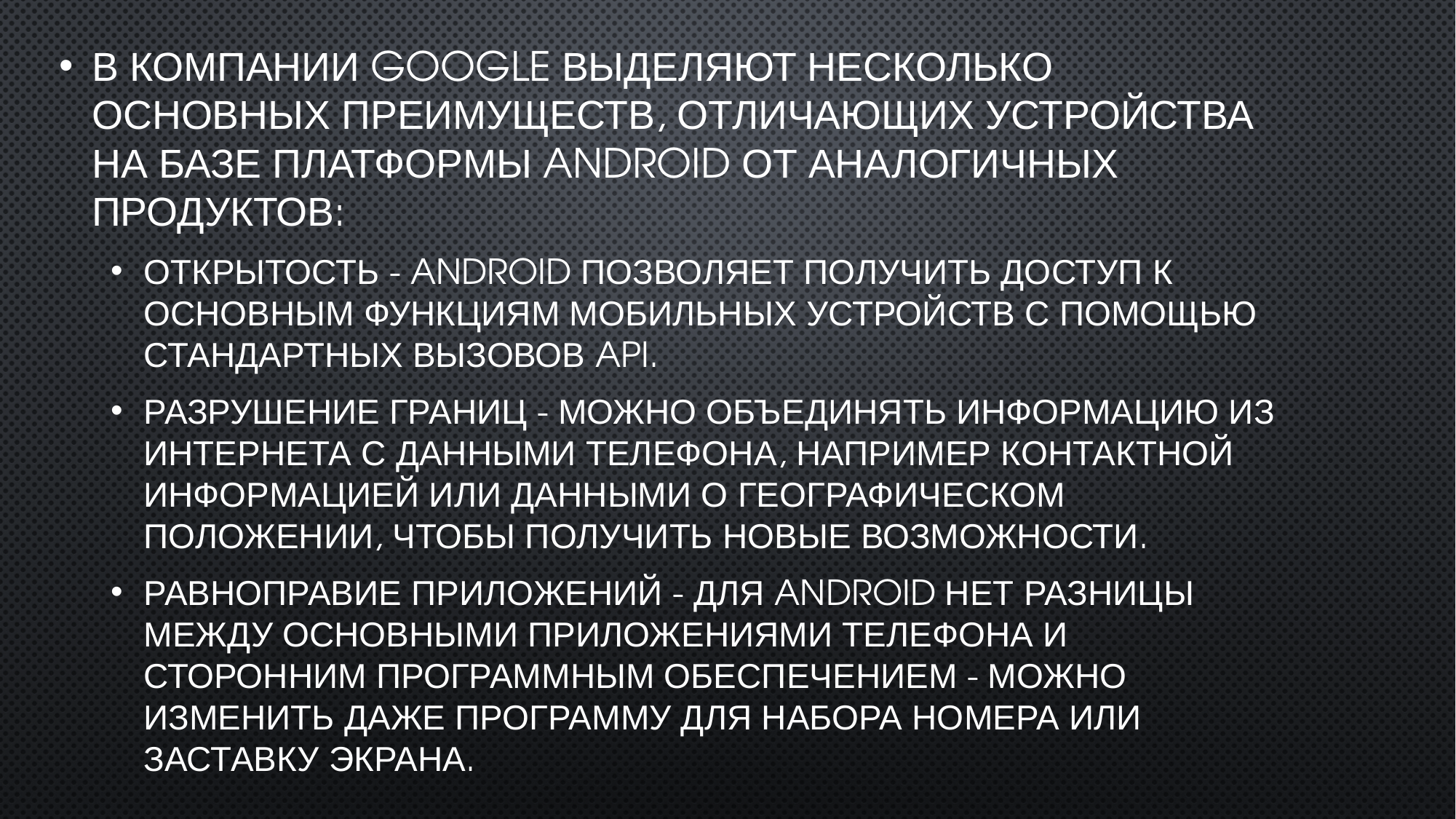

В компании Google выделяют несколько основных преимуществ, отличающих устройства на базе платформы Android от аналогичных продуктов:
Открытость - Android позволяет получить доступ к основным функциям мобильных устройств с помощью стандартных вызовов API.
Разрушение границ - можно объединять информацию из интернета с данными телефона, например контактной информацией или данными о географическом положении, чтобы получить новые возможности.
Равноправие приложений - для Android нет разницы между основными приложениями телефона и сторонним программным обеспечением - можно изменить даже программу для набора номера или заставку экрана.